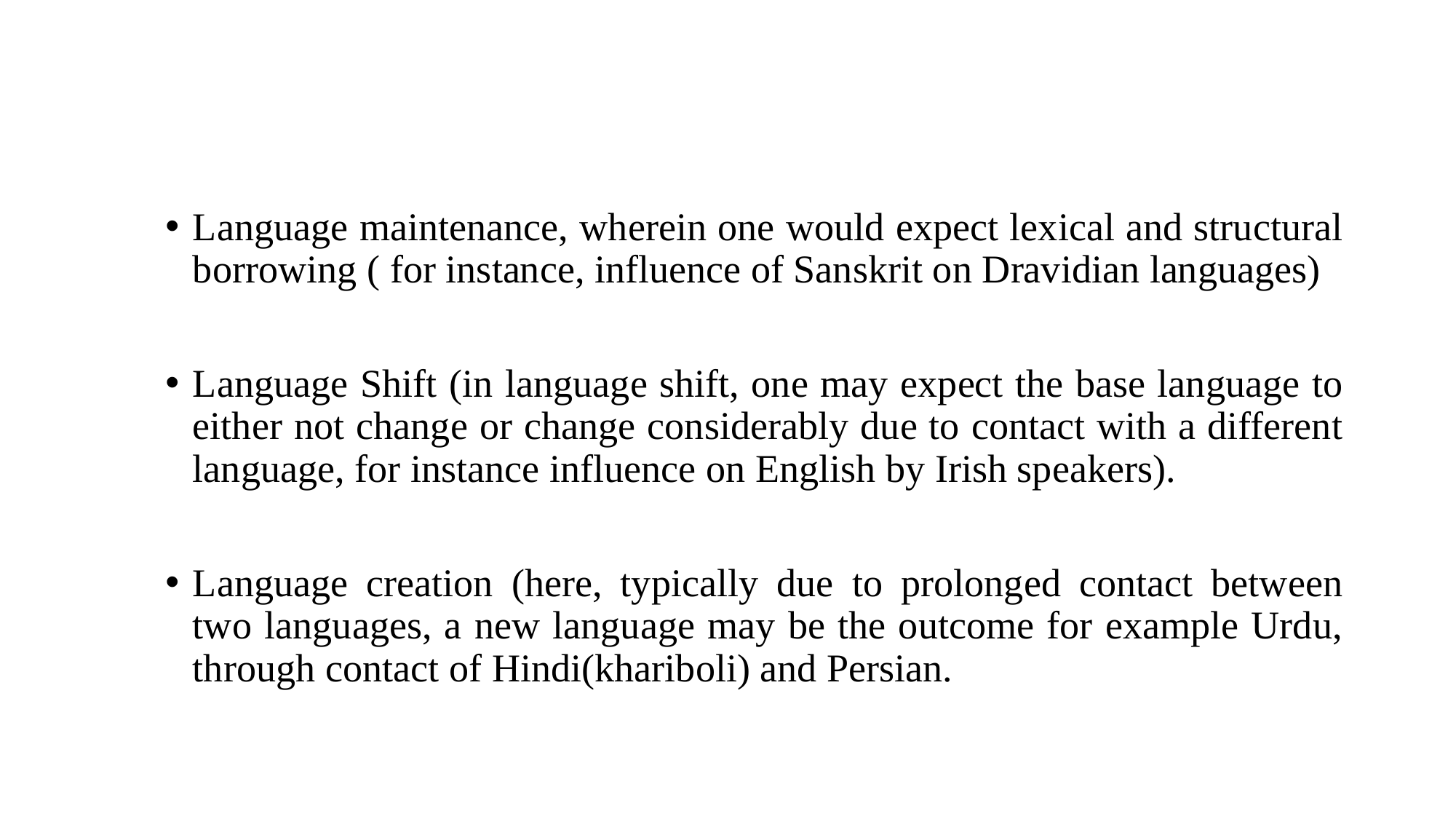

Language maintenance, wherein one would expect lexical and structural borrowing ( for instance, influence of Sanskrit on Dravidian languages)

Language Shift (in language shift, one may expect the base language to either not change or change considerably due to contact with a different language, for instance influence on English by Irish speakers).

Language creation (here, typically due to prolonged contact between two languages, a new language may be the outcome for example Urdu, through contact of Hindi(khariboli) and Persian.